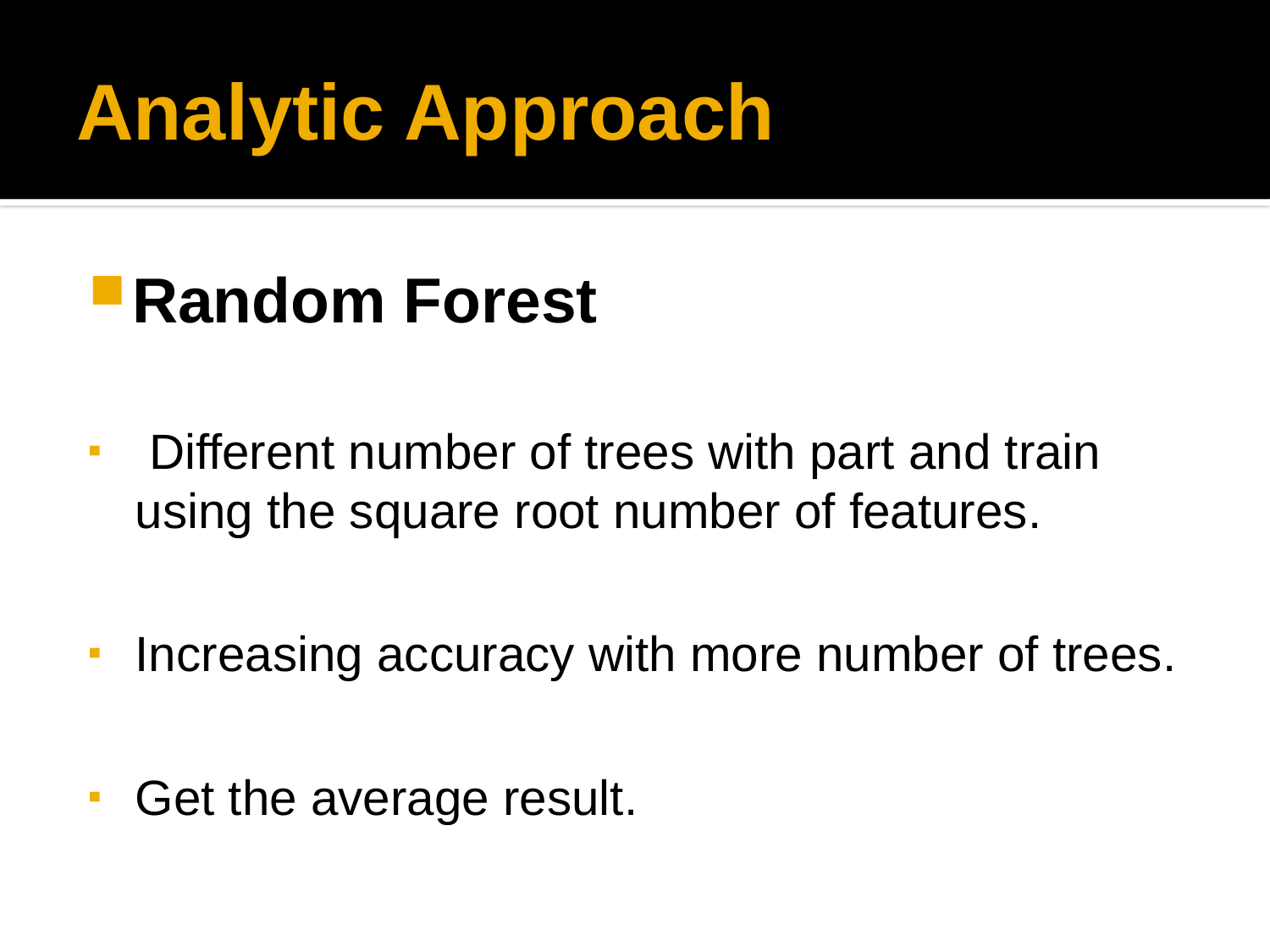

# Analytic Approach
Random Forest

 Different number of trees with part and train using the square root number of features.

Increasing accuracy with more number of trees.

Get the average result.